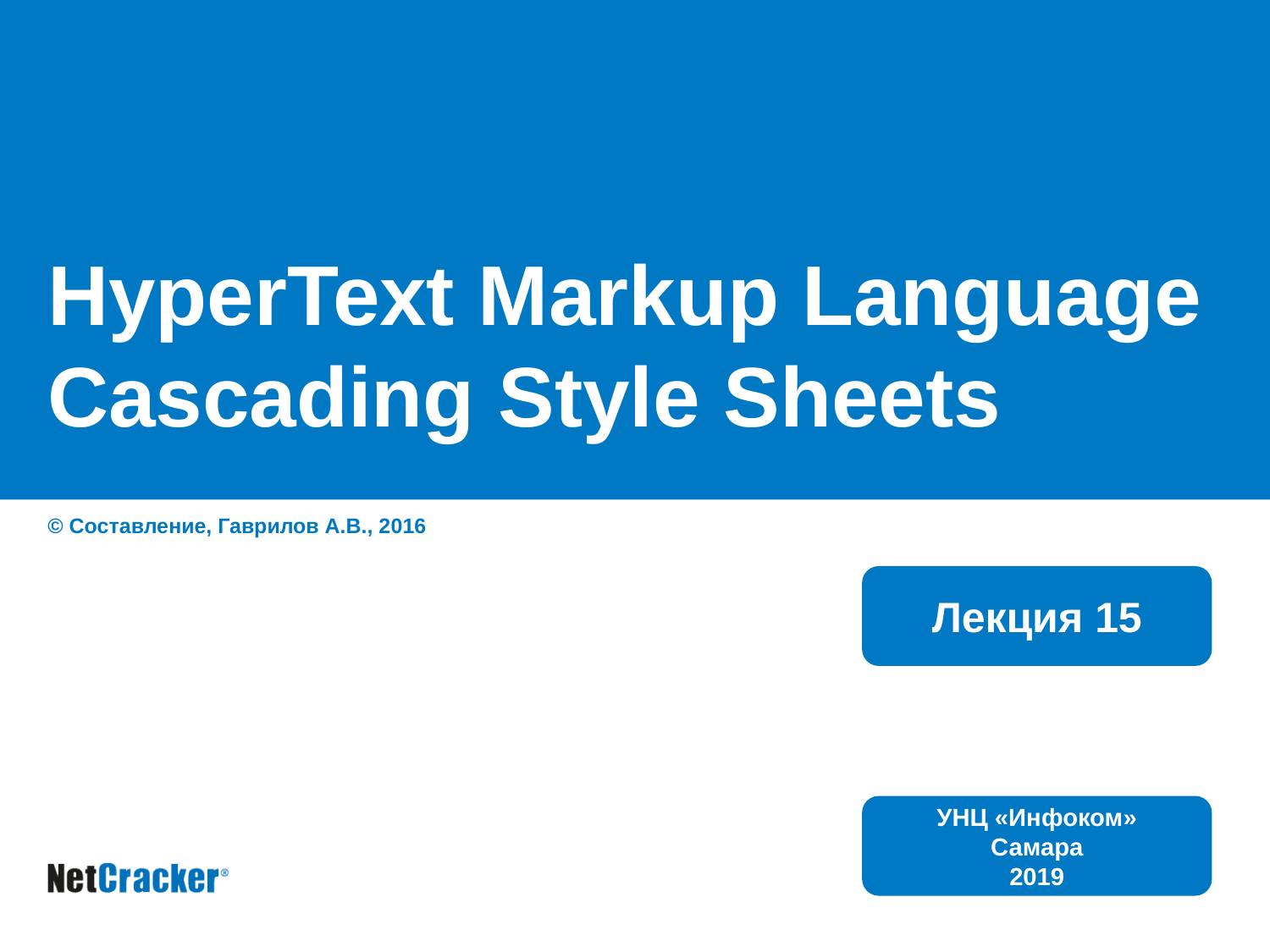

# HyperText Markup Language Cascading Style Sheets
© Составление, Гаврилов А.В., 2016
Лекция 15
УНЦ «Инфоком»
Самара
2019